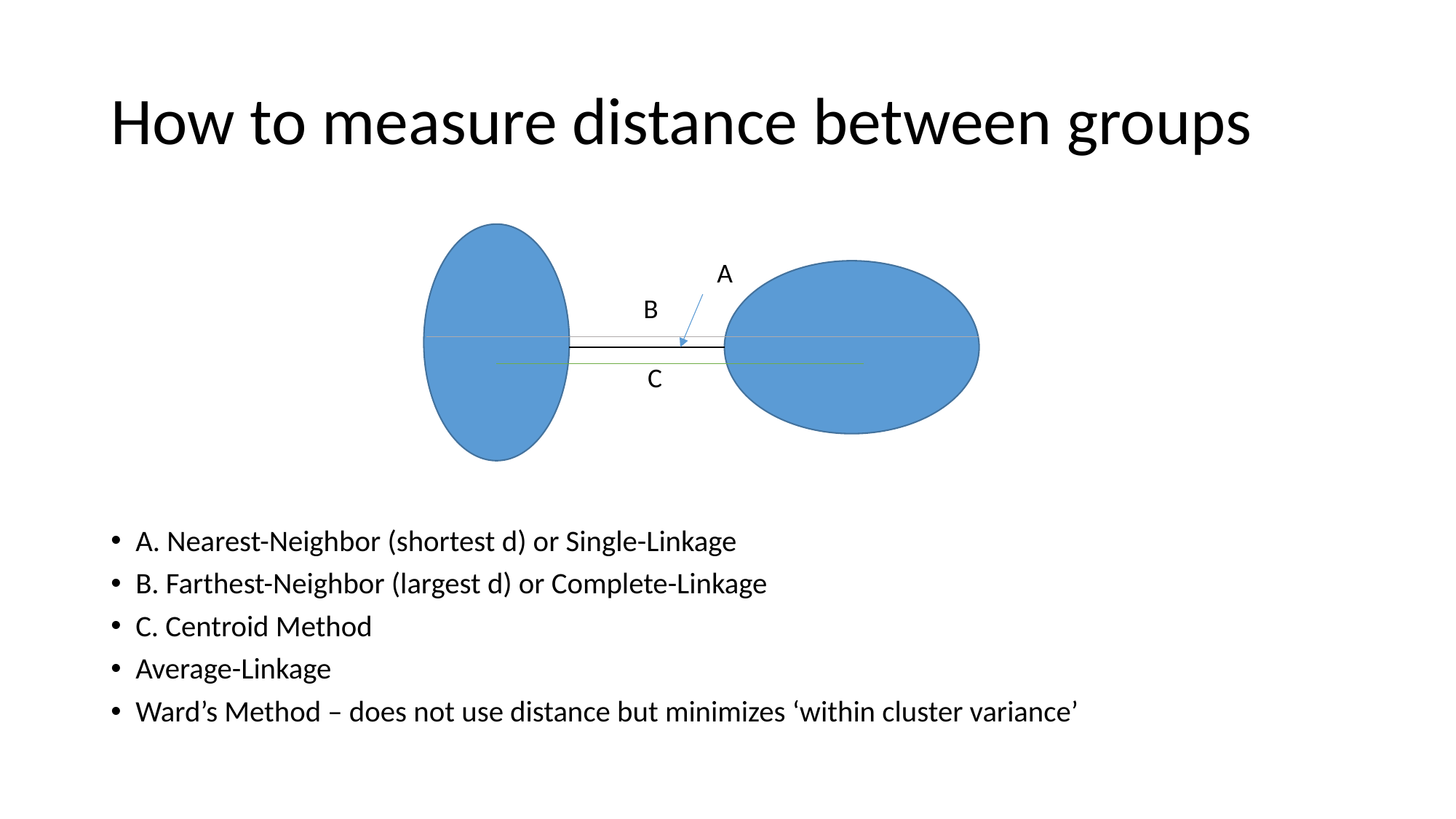

# How to measure distance between groups

A. Nearest-Neighbor (shortest d) or Single-Linkage
B. Farthest-Neighbor (largest d) or Complete-Linkage
C. Centroid Method
Average-Linkage
Ward’s Method – does not use distance but minimizes ‘within cluster variance’

A

B
C